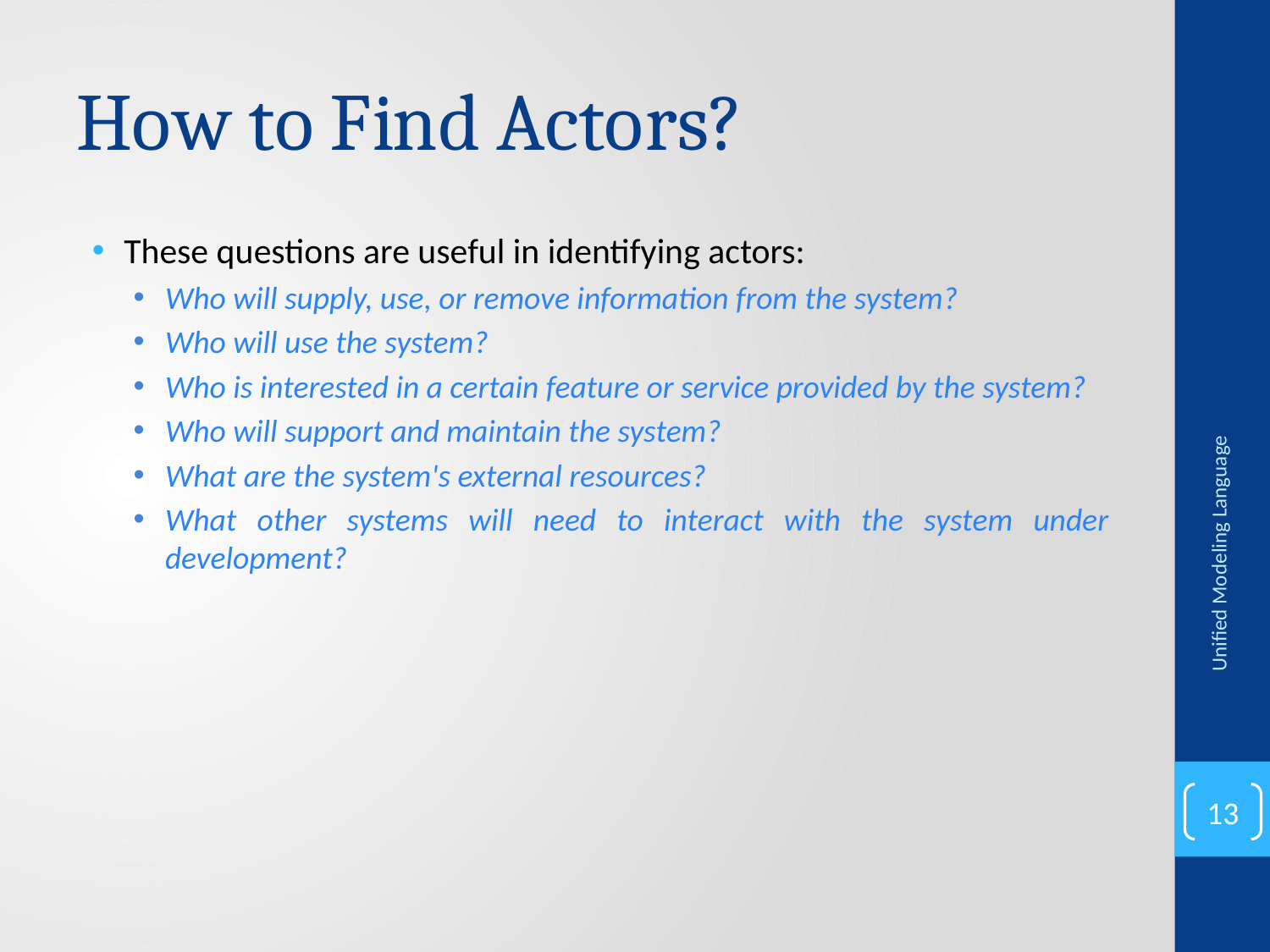

# How to Find Actors?
These questions are useful in identifying actors:
Who will supply, use, or remove information from the system?
Who will use the system?
Who is interested in a certain feature or service provided by the system?
Who will support and maintain the system?
What are the system's external resources?
What other systems will need to interact with the system under development?
Unified Modeling Language
13